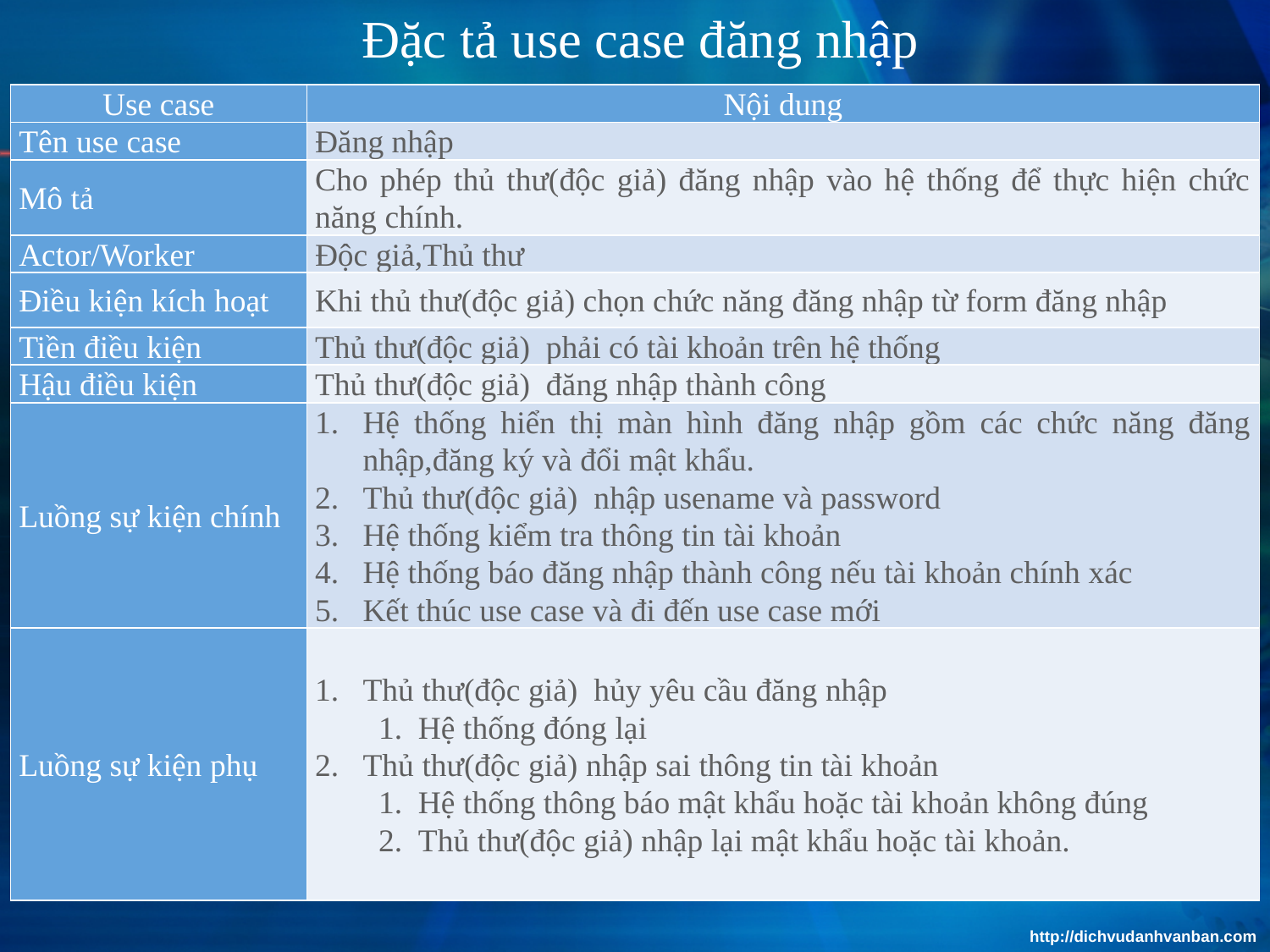

# Đặc tả use case đăng nhập
| Use case | Nội dung |
| --- | --- |
| Tên use case | Đăng nhập |
| Mô tả | Cho phép thủ thư(độc giả) đăng nhập vào hệ thống để thực hiện chức năng chính. |
| Actor/Worker | Độc giả,Thủ thư |
| Điều kiện kích hoạt | Khi thủ thư(độc giả) chọn chức năng đăng nhập từ form đăng nhập |
| Tiền điều kiện | Thủ thư(độc giả) phải có tài khoản trên hệ thống |
| Hậu điều kiện | Thủ thư(độc giả) đăng nhập thành công |
| Luồng sự kiện chính | Hệ thống hiển thị màn hình đăng nhập gồm các chức năng đăng nhập,đăng ký và đổi mật khẩu. Thủ thư(độc giả) nhập usename và password Hệ thống kiểm tra thông tin tài khoản Hệ thống báo đăng nhập thành công nếu tài khoản chính xác Kết thúc use case và đi đến use case mới |
| Luồng sự kiện phụ | Thủ thư(độc giả) hủy yêu cầu đăng nhập Hệ thống đóng lại Thủ thư(độc giả) nhập sai thông tin tài khoản Hệ thống thông báo mật khẩu hoặc tài khoản không đúng Thủ thư(độc giả) nhập lại mật khẩu hoặc tài khoản. |